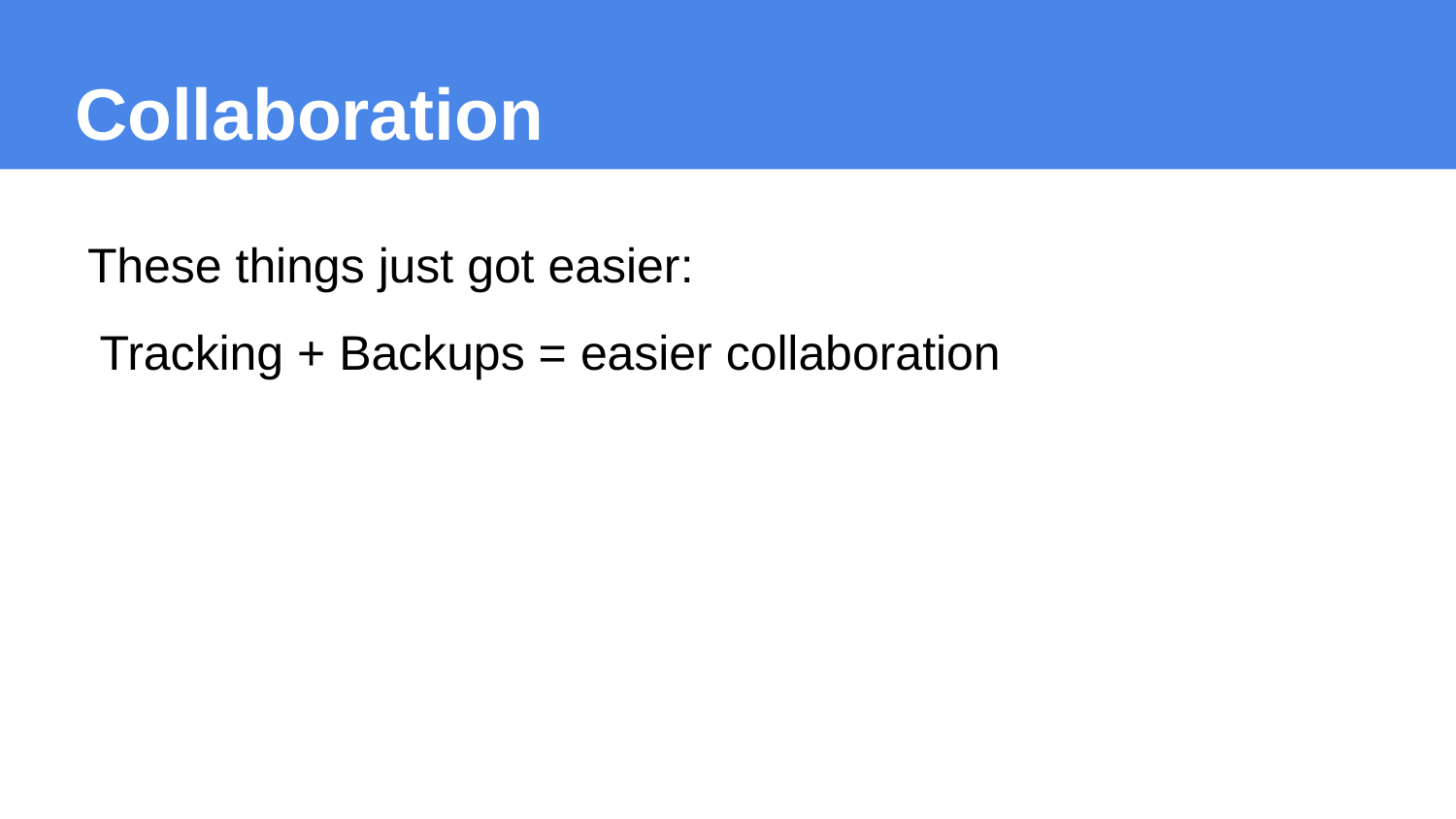

# Collaboration
These things just got easier:
Tracking + Backups = easier collaboration